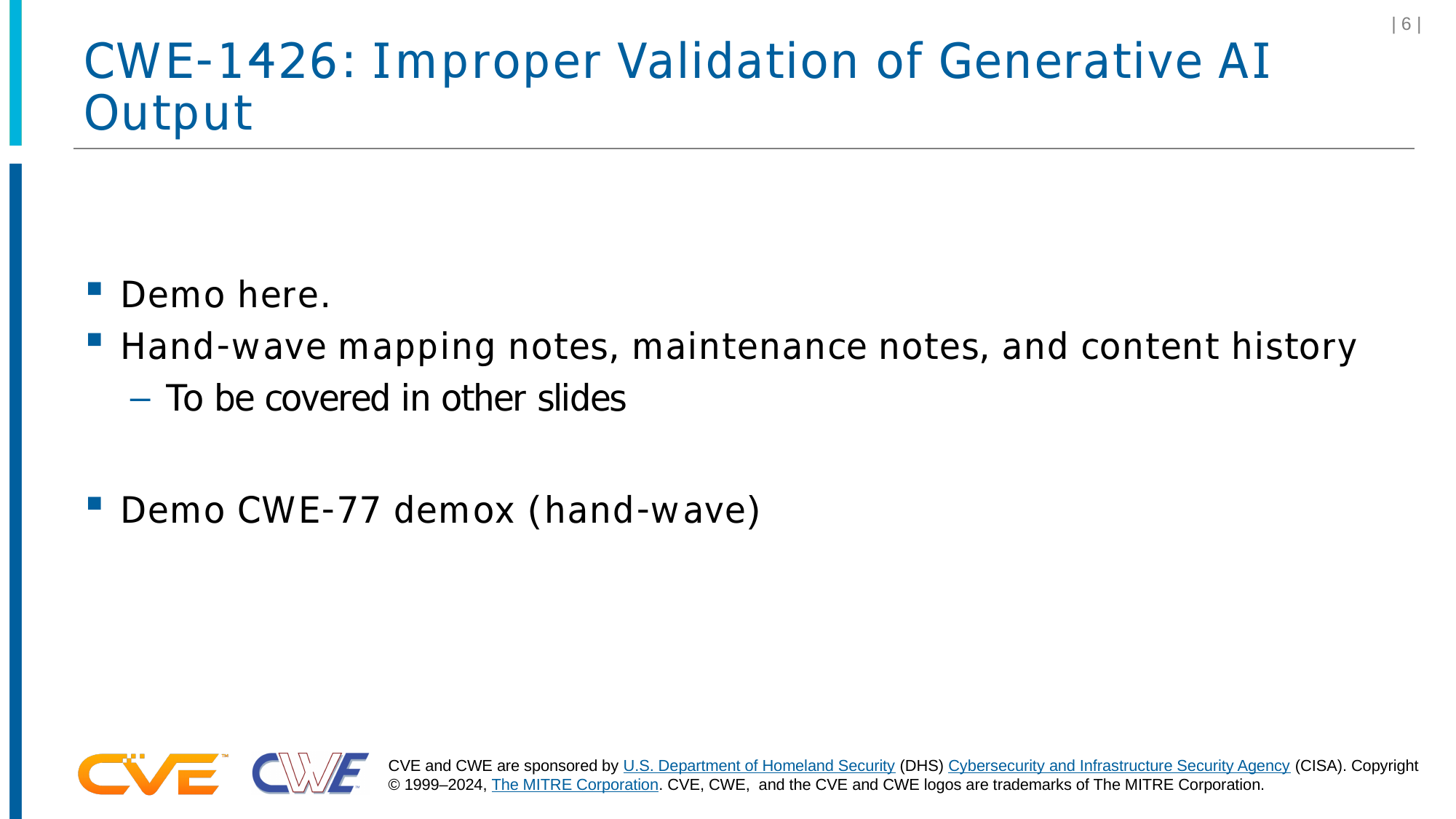

| 6 |
# CWE-1426: Improper Validation of Generative AI Output

Demo here.
Hand-wave mapping notes, maintenance notes, and content history
To be covered in other slides

Demo CWE-77 demox (hand-wave)